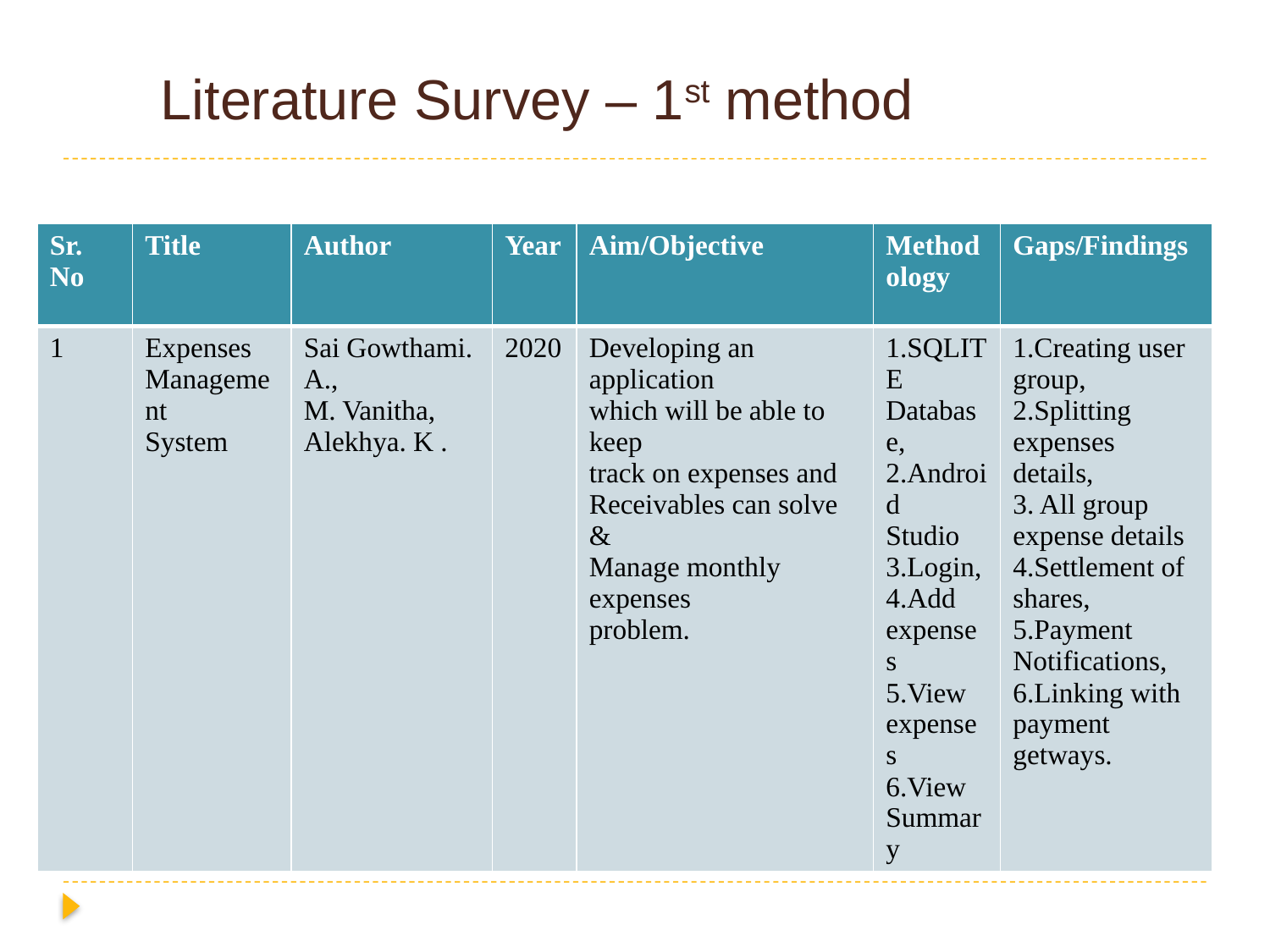

# Literature Survey – 1st method
| Sr. No | Title | Author | Year | Aim/Objective | Methodology | Gaps/Findings |
| --- | --- | --- | --- | --- | --- | --- |
| 1 | Expenses Management System | Sai Gowthami. A., M. Vanitha, Alekhya. K . | 2020 | Developing an application which will be able to keep track on expenses and Receivables can solve & Manage monthly expenses problem. | 1.SQLITE Database, 2.Android Studio 3.Login, 4.Add expenses 5.View expenses 6.View Summary | 1.Creating user group, 2.Splitting expenses details, 3. All group expense details 4.Settlement of shares, 5.Payment Notifications, 6.Linking with payment getways. |